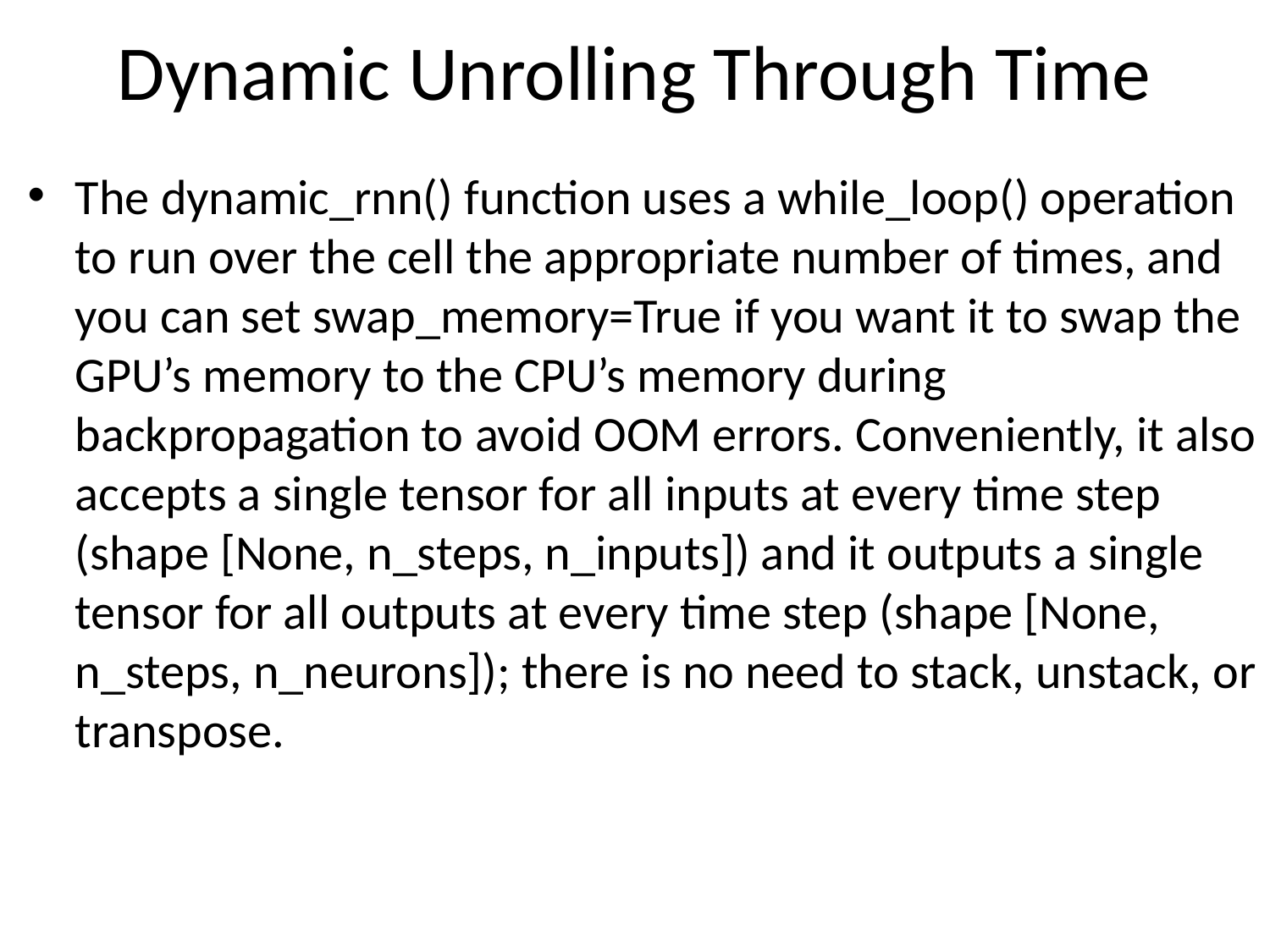

# Dynamic Unrolling Through Time
The dynamic_rnn() function uses a while_loop() operation to run over the cell the appropriate number of times, and you can set swap_memory=True if you want it to swap the GPU’s memory to the CPU’s memory during backpropagation to avoid OOM errors. Conveniently, it also accepts a single tensor for all inputs at every time step (shape [None, n_steps, n_inputs]) and it outputs a single tensor for all outputs at every time step (shape [None, n_steps, n_neurons]); there is no need to stack, unstack, or transpose.